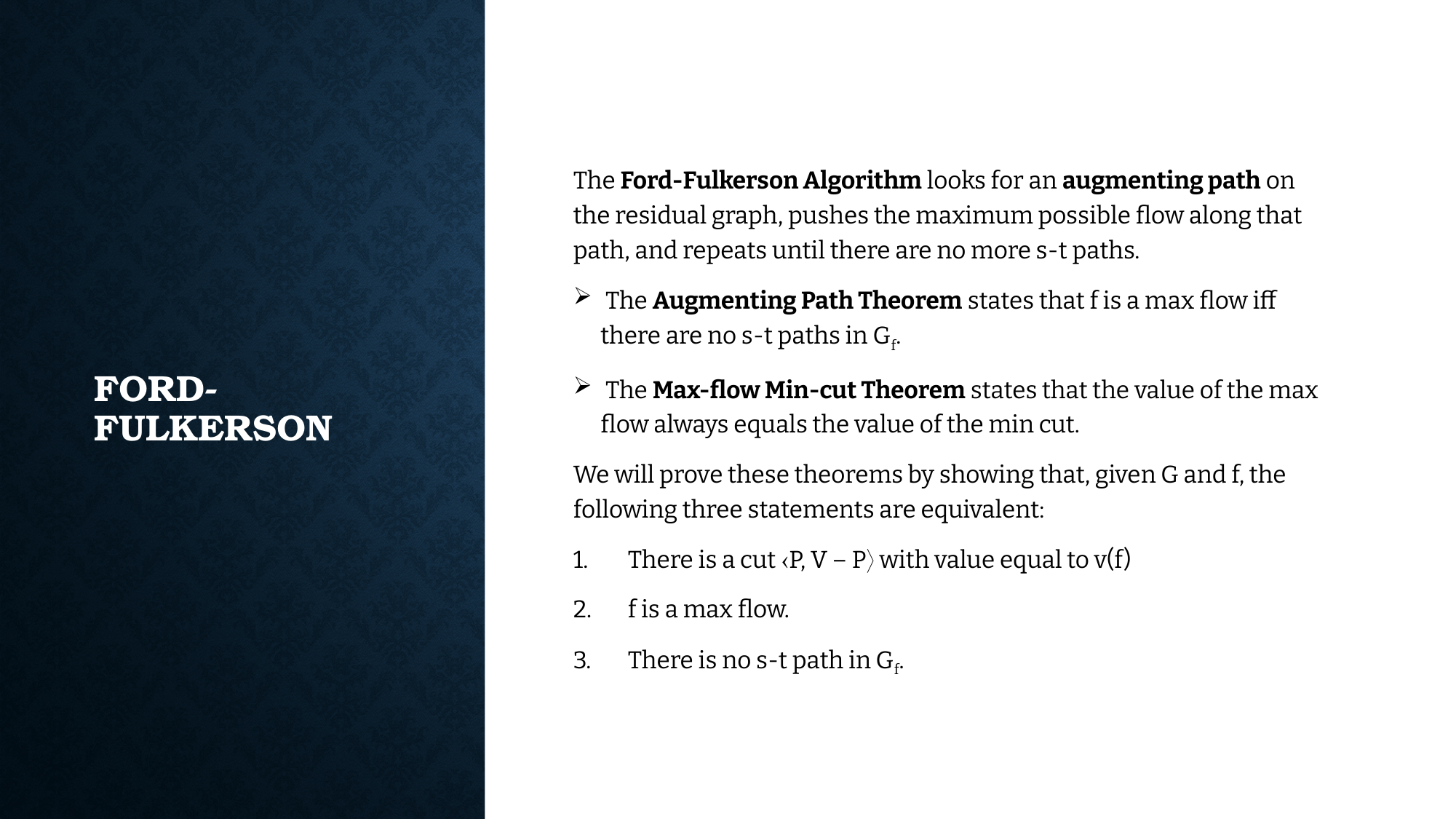

# Ford-Fulkerson
The Ford-Fulkerson Algorithm looks for an augmenting path on the residual graph, pushes the maximum possible flow along that path, and repeats until there are no more s-t paths.
 The Augmenting Path Theorem states that f is a max flow iff there are no s-t paths in Gf.
 The Max-flow Min-cut Theorem states that the value of the max flow always equals the value of the min cut.
We will prove these theorems by showing that, given G and f, the following three statements are equivalent:
There is a cut 〈P, V – P〉 with value equal to v(f)
f is a max flow.
There is no s-t path in Gf.